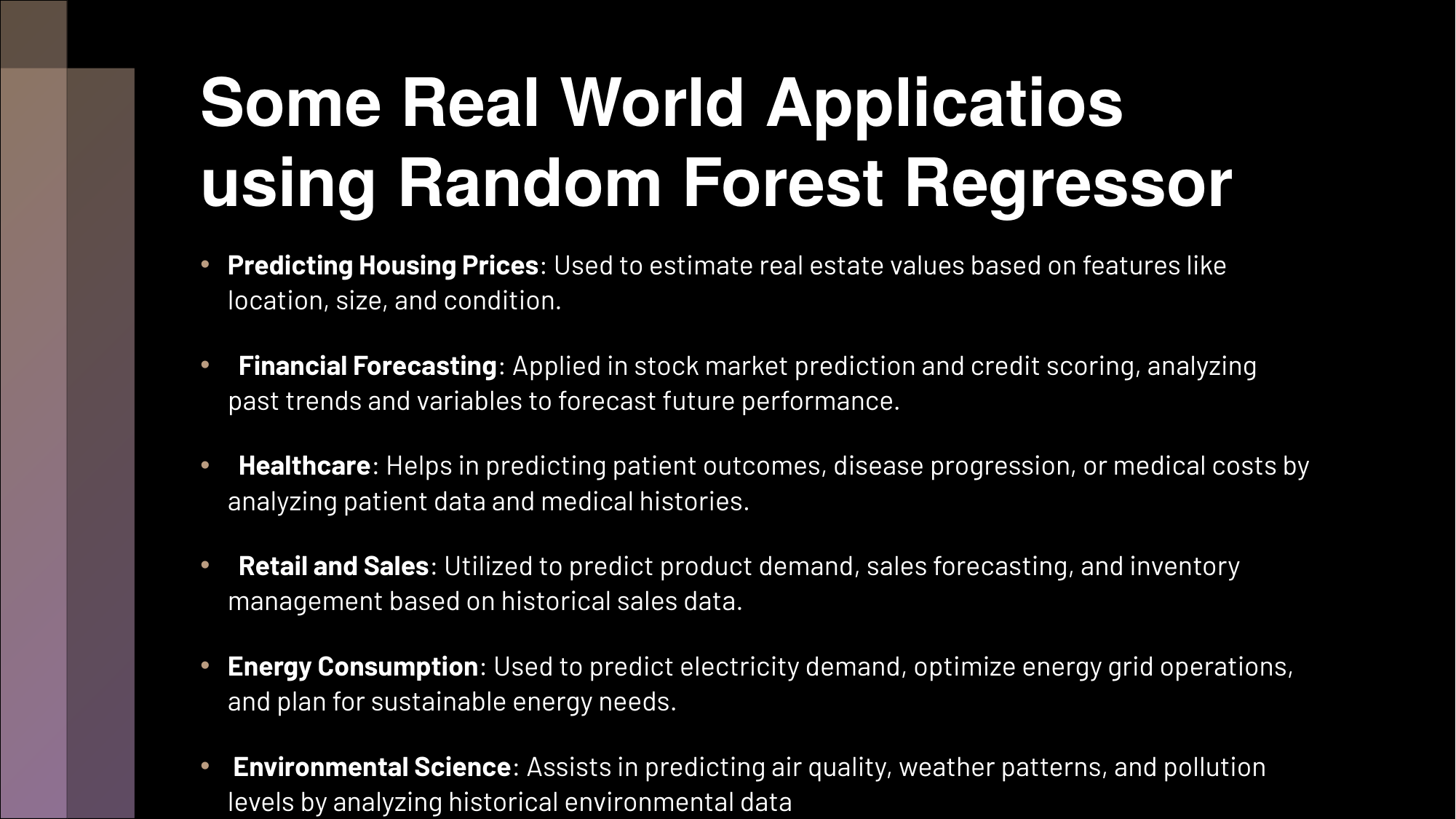

# Some Real World Applicatios using Random Forest Regressor
Predicting Housing Prices: Used to estimate real estate values based on features like location, size, and condition.
  Financial Forecasting: Applied in stock market prediction and credit scoring, analyzing past trends and variables to forecast future performance.
  Healthcare: Helps in predicting patient outcomes, disease progression, or medical costs by analyzing patient data and medical histories.
  Retail and Sales: Utilized to predict product demand, sales forecasting, and inventory management based on historical sales data.
Energy Consumption: Used to predict electricity demand, optimize energy grid operations, and plan for sustainable energy needs.
 Environmental Science: Assists in predicting air quality, weather patterns, and pollution levels by analyzing historical environmental data